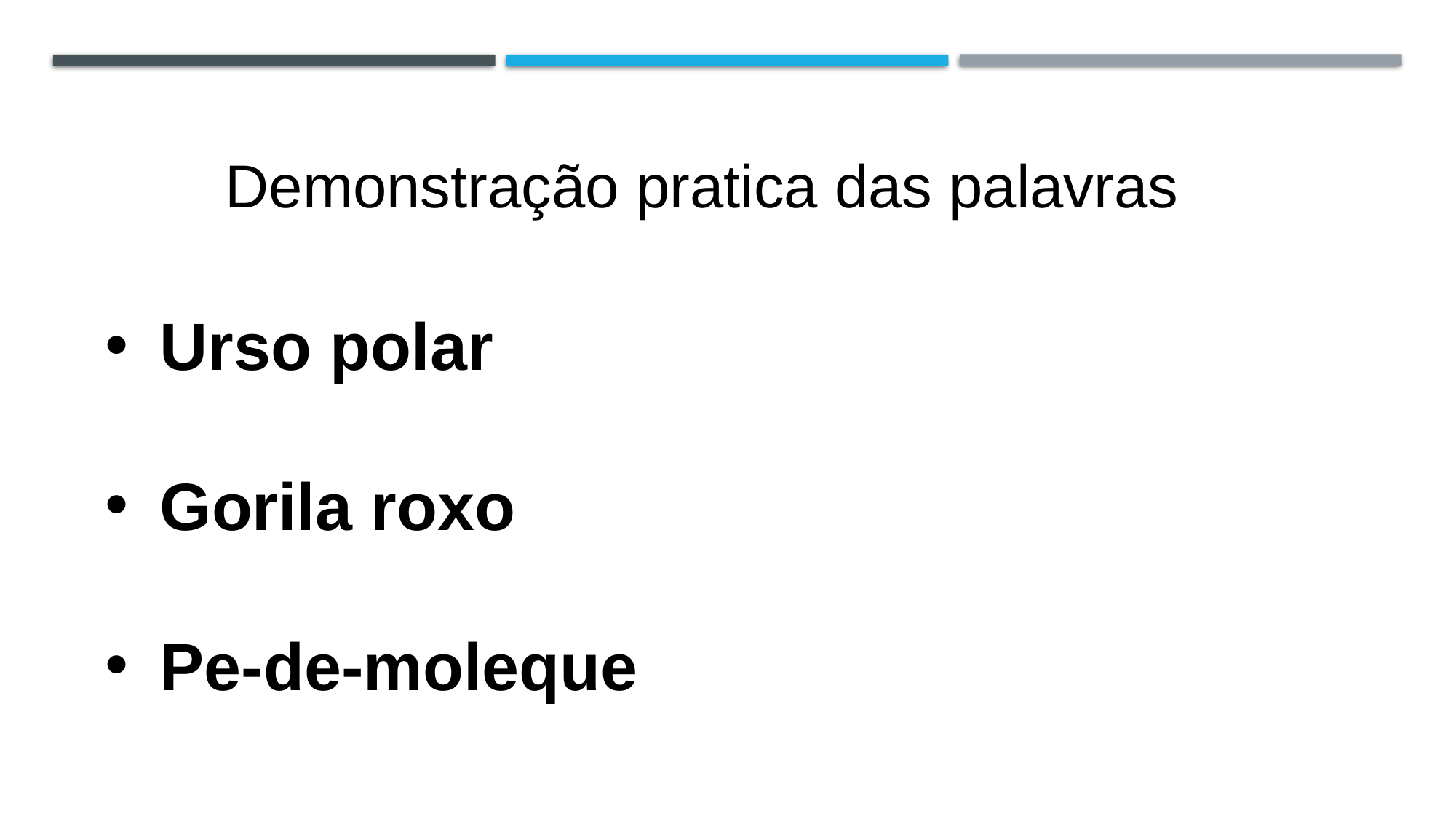

Demonstração pratica das palavras
Urso polar

Gorila roxo

Pe-de-moleque